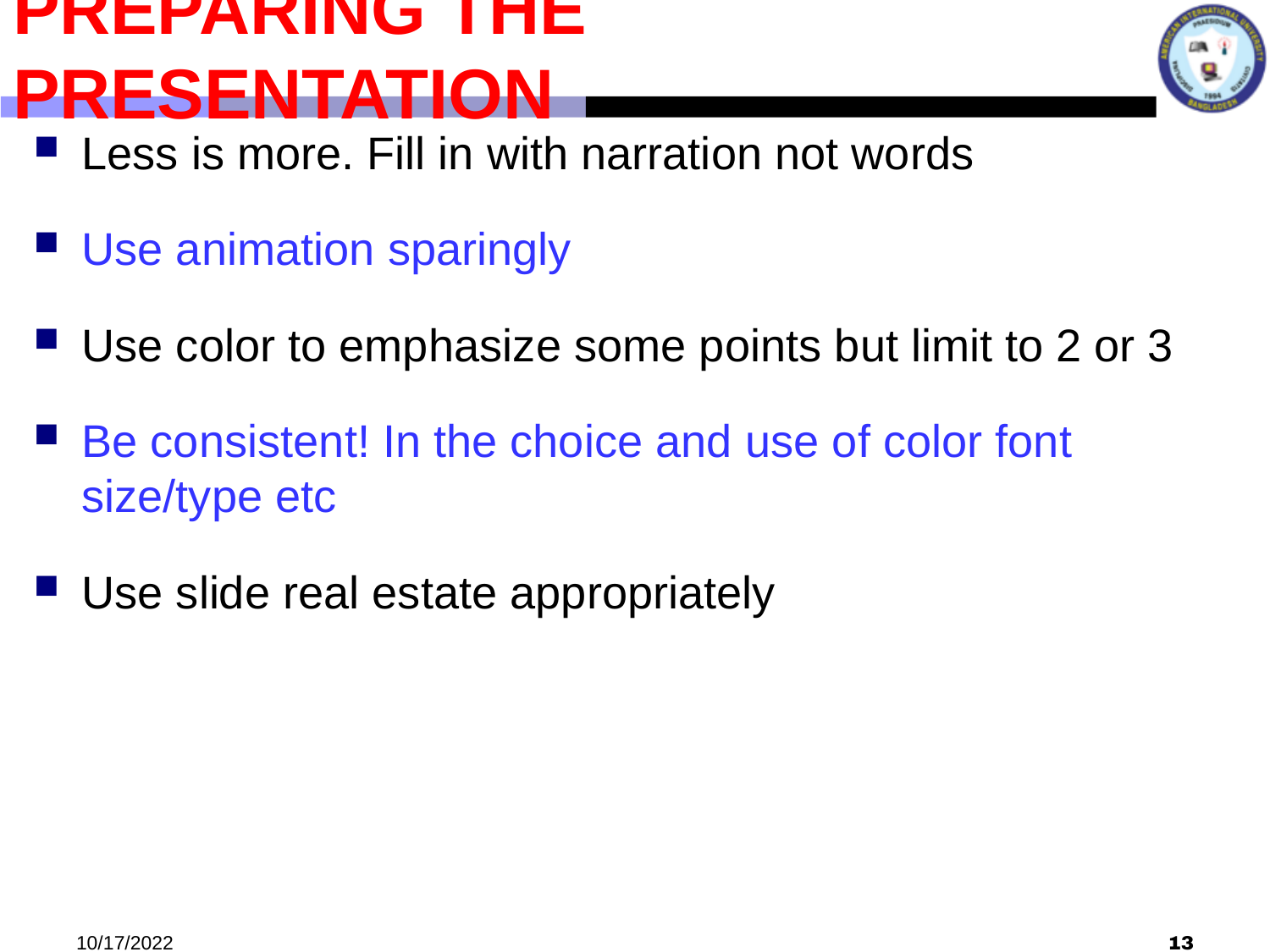

Preparing the presentation
Less is more. Fill in with narration not words
Use animation sparingly
Use color to emphasize some points but limit to 2 or 3
Be consistent! In the choice and use of color font size/type etc
Use slide real estate appropriately

10/17/2022
13